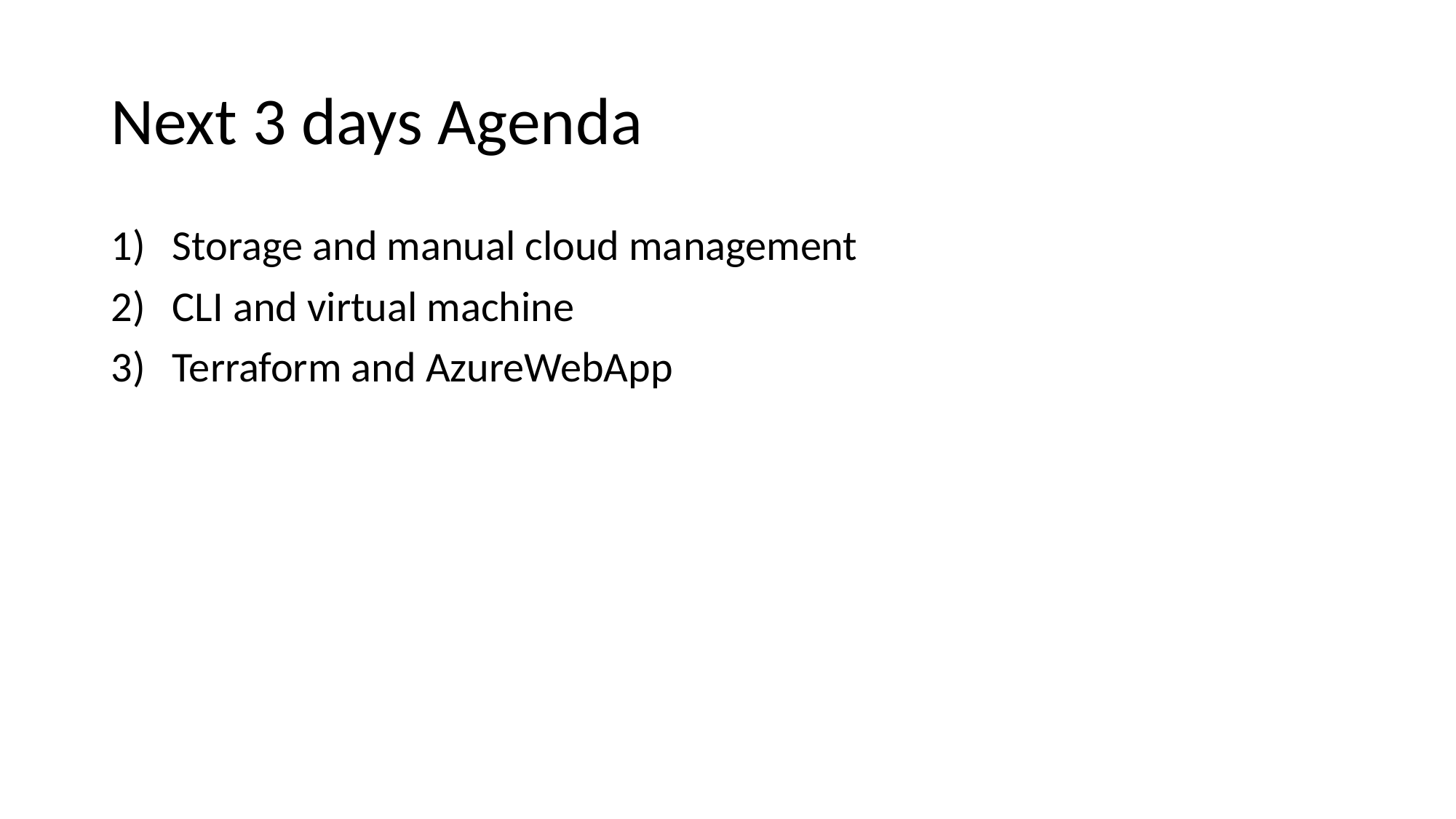

# Next 3 days Agenda
Storage and manual cloud management
CLI and virtual machine
Terraform and AzureWebApp